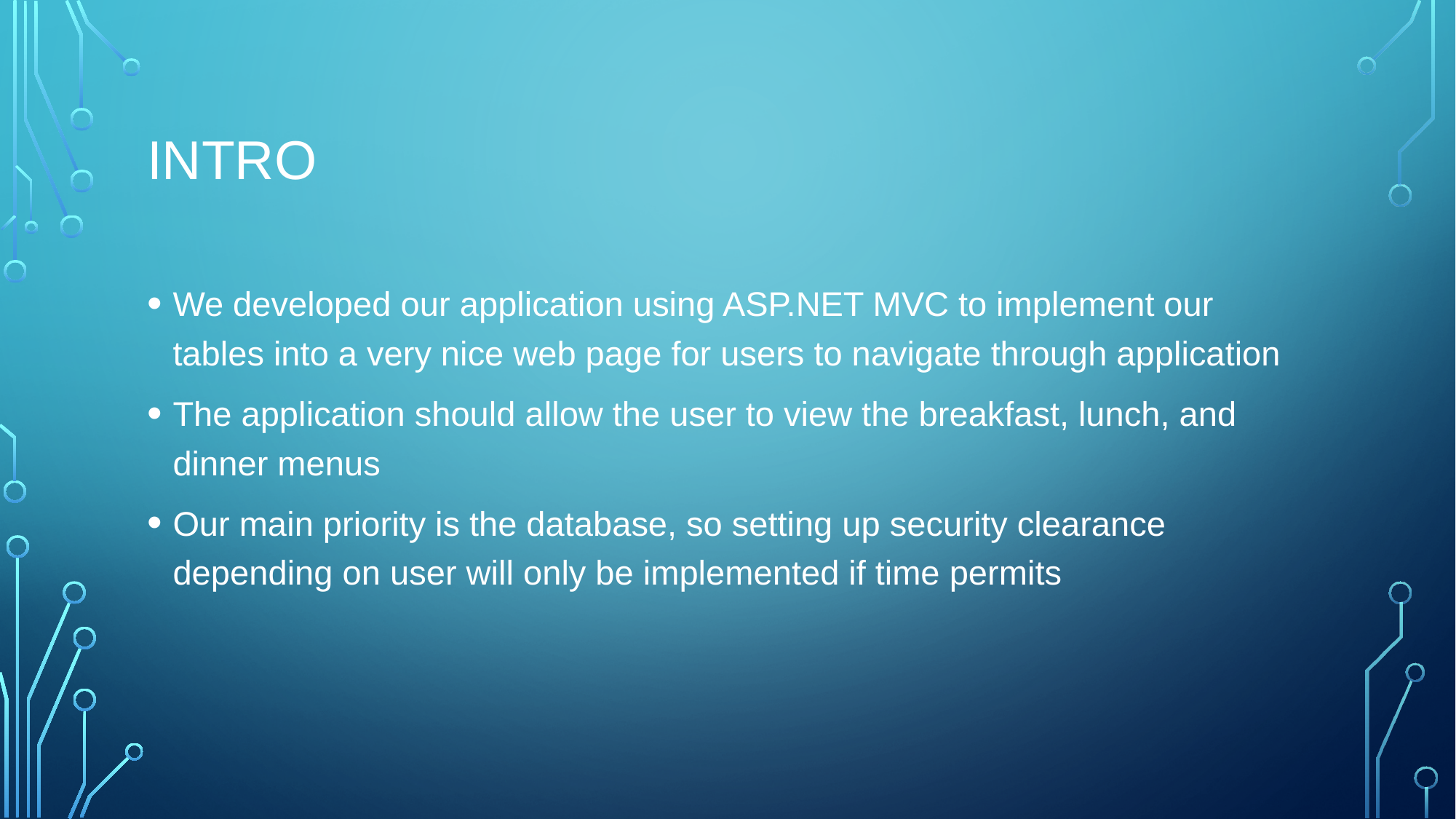

# Intro
We developed our application using ASP.NET MVC to implement our tables into a very nice web page for users to navigate through application
The application should allow the user to view the breakfast, lunch, and dinner menus
Our main priority is the database, so setting up security clearance depending on user will only be implemented if time permits